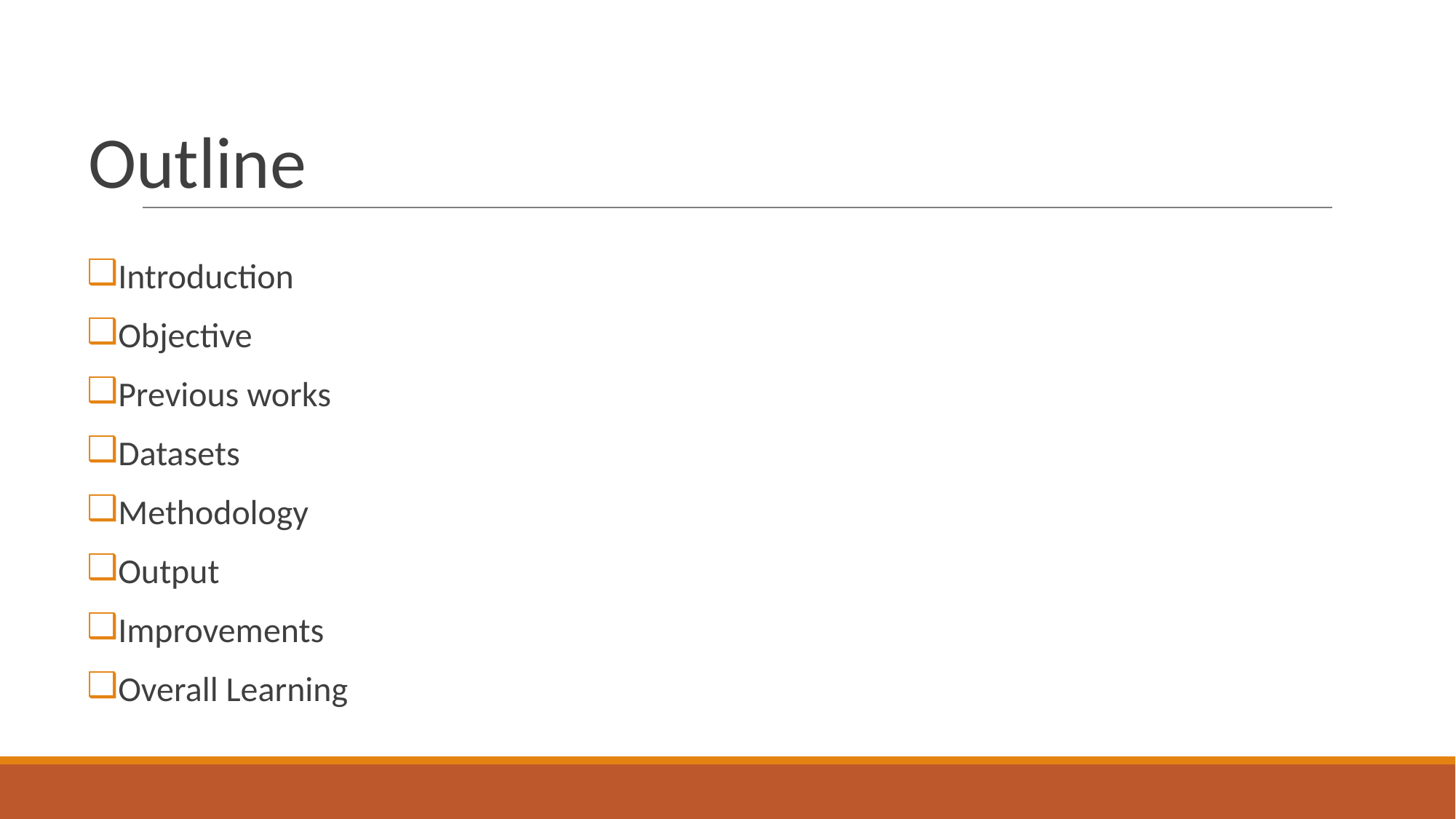

# Outline
Introduction
Objective
Previous works
Datasets
Methodology
Output
Improvements
Overall Learning